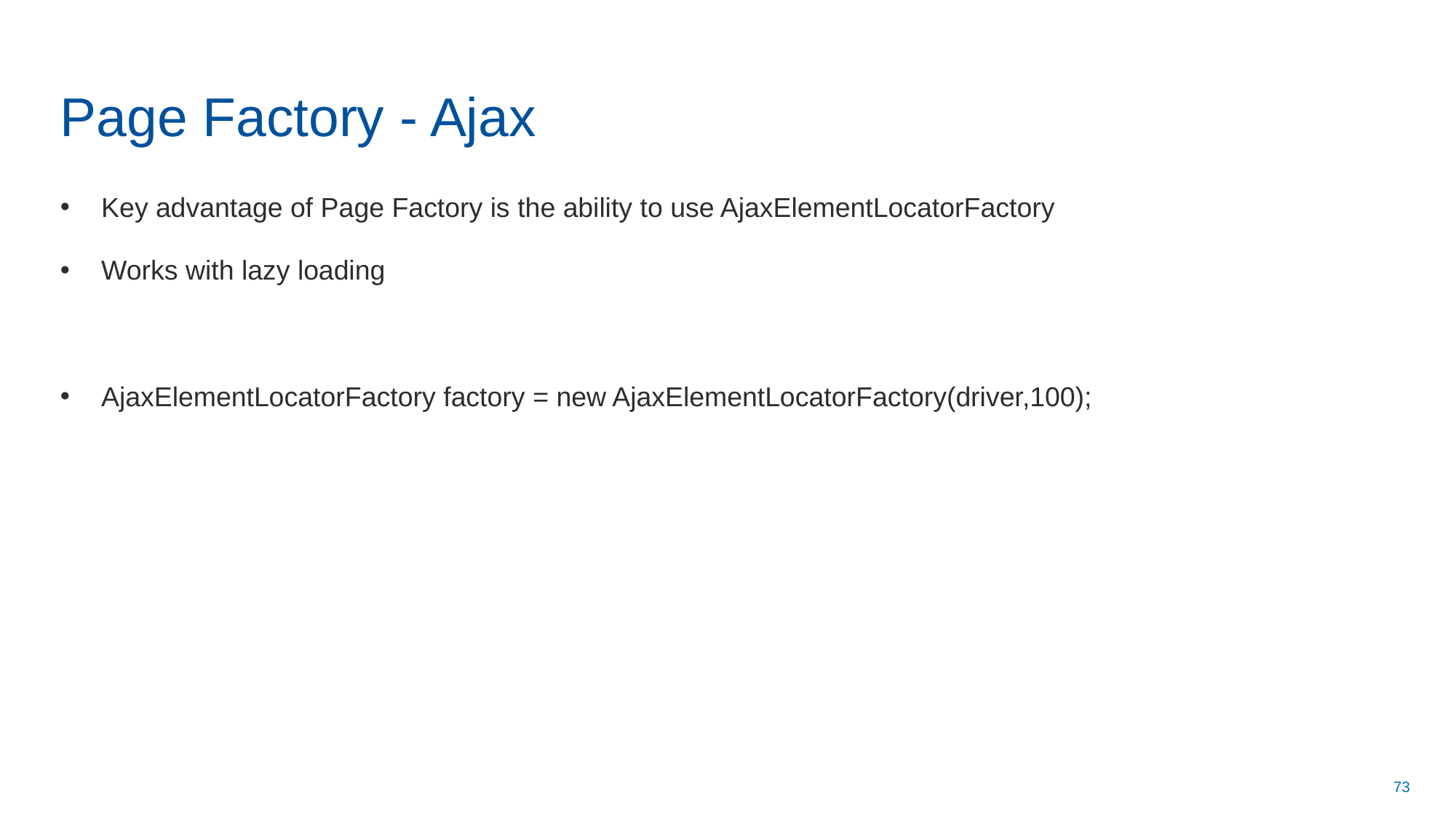

# Page Factory - Ajax
Key advantage of Page Factory is the ability to use AjaxElementLocatorFactory
Works with lazy loading

AjaxElementLocatorFactory factory = new AjaxElementLocatorFactory(driver,100);